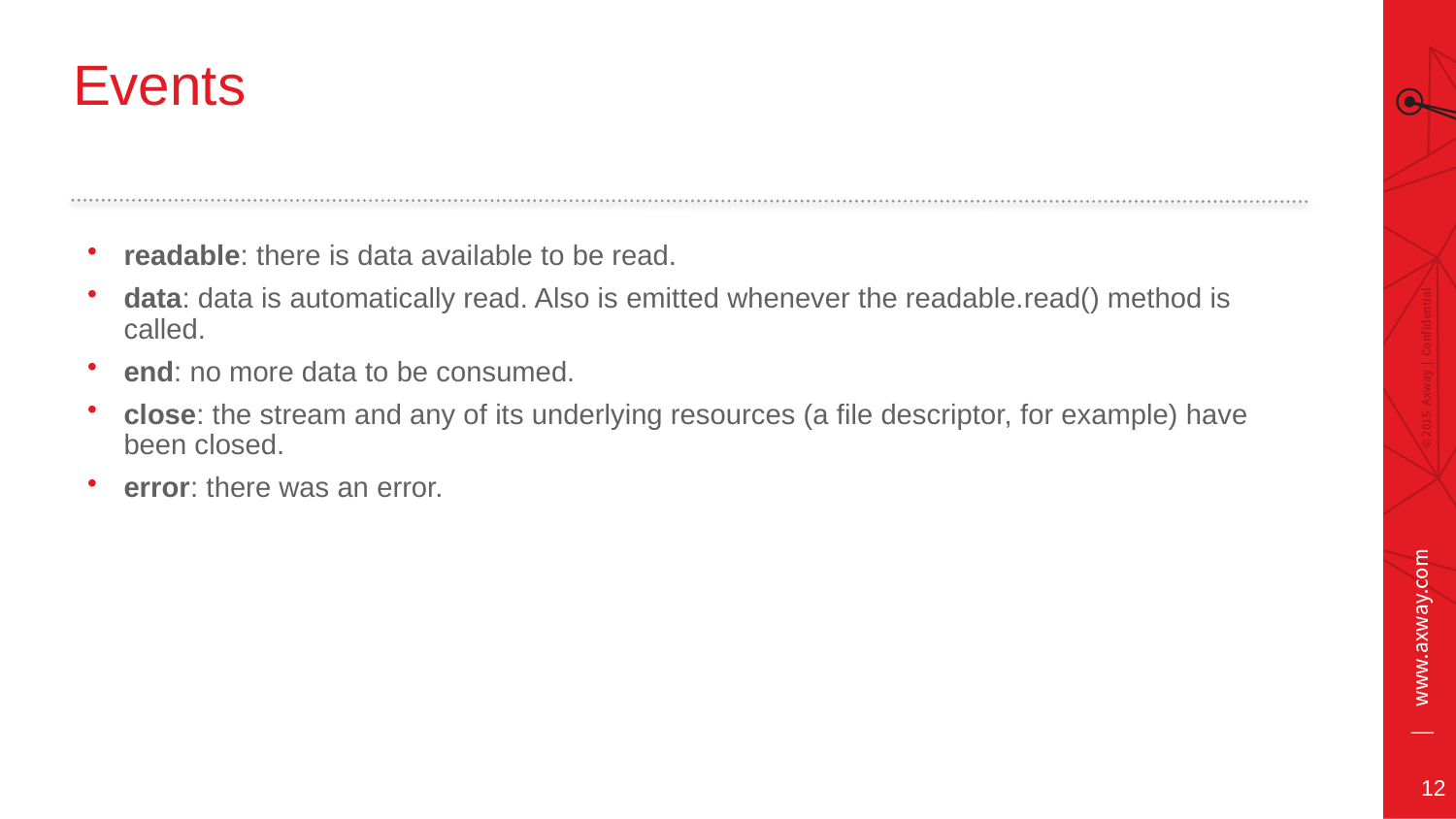

# Events

readable: there is data available to be read.
data: data is automatically read. Also is emitted whenever the readable.read() method is called.
end: no more data to be consumed.
close: the stream and any of its underlying resources (a file descriptor, for example) have been closed.
error: there was an error.
12